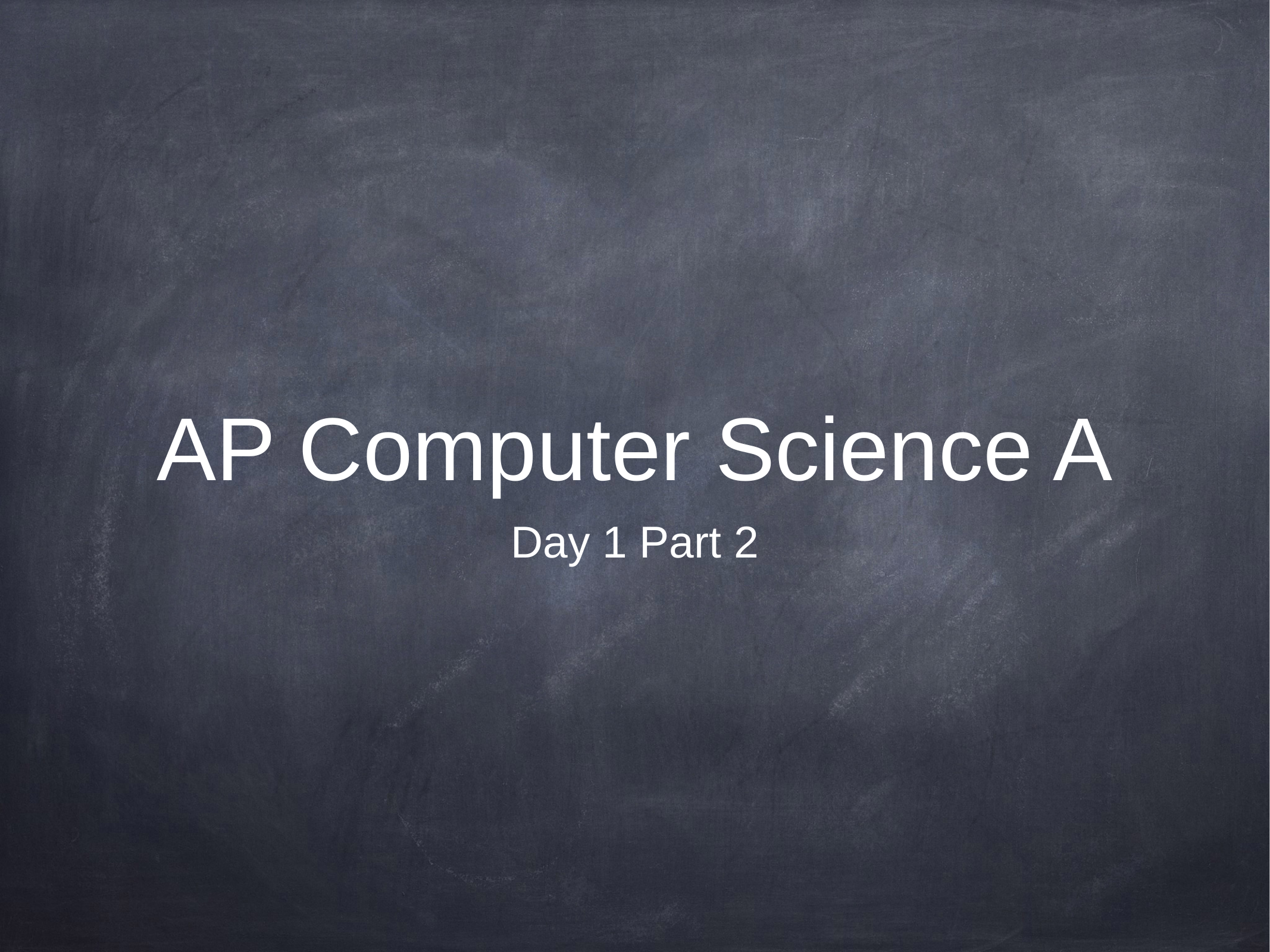

# AP Computer Science A
Day 1 Part 2